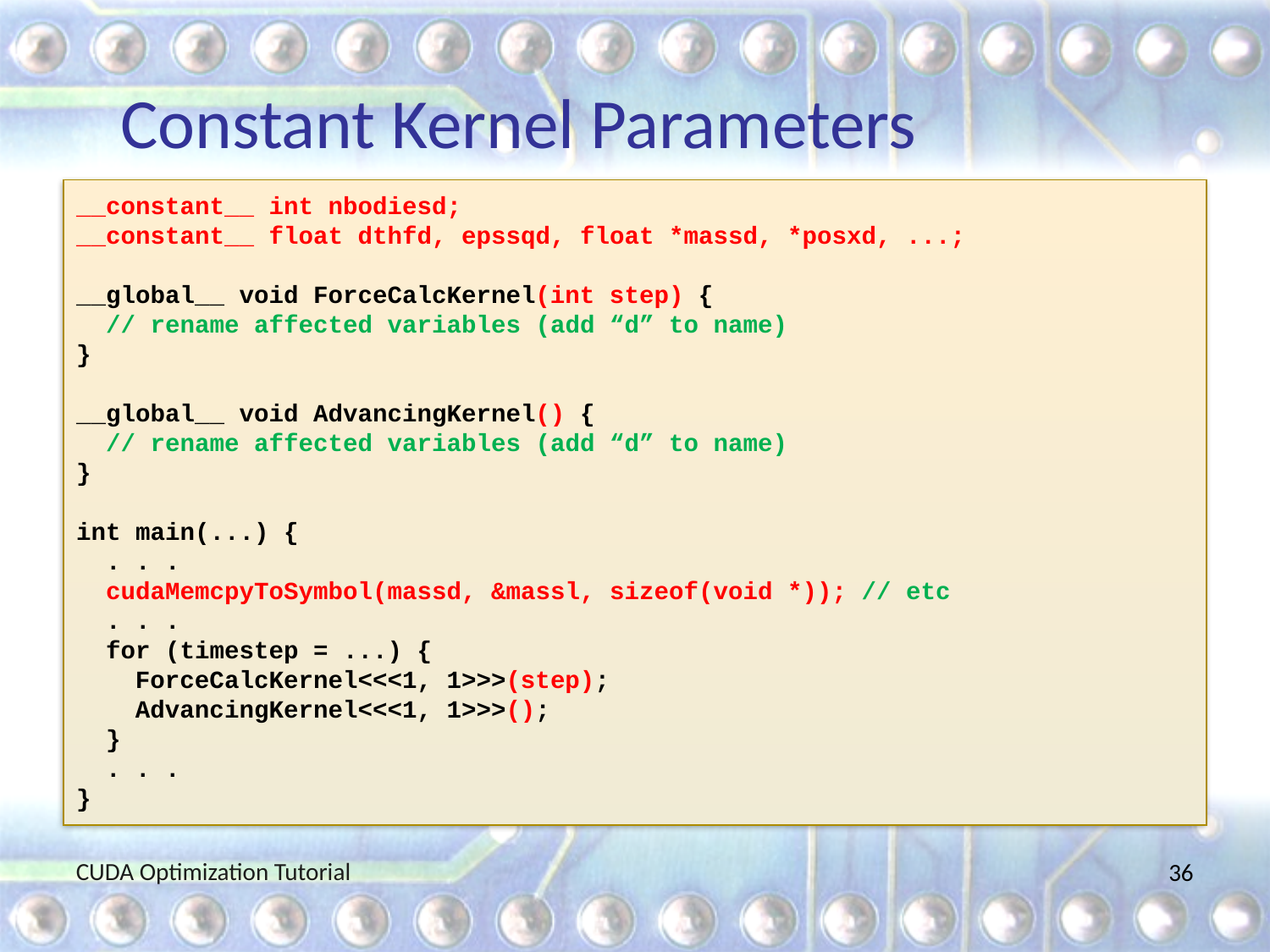

# Constant Kernel Parameters

__constant__ int nbodiesd;
__constant__ float dthfd, epssqd, float *massd, *posxd, ...;

__global__ void ForceCalcKernel(int step) {
  // rename affected variables (add “d” to name)
}

__global__ void AdvancingKernel() {
  // rename affected variables (add “d” to name)
}

int main(...) {
  . . .
  cudaMemcpyToSymbol(massd, &massl, sizeof(void *)); // etc
  . . .
  for (timestep = ...) {
    ForceCalcKernel<<<1, 1>>>(step);
    AdvancingKernel<<<1, 1>>>();
  }
  . . .
}
CUDA Optimization Tutorial
36